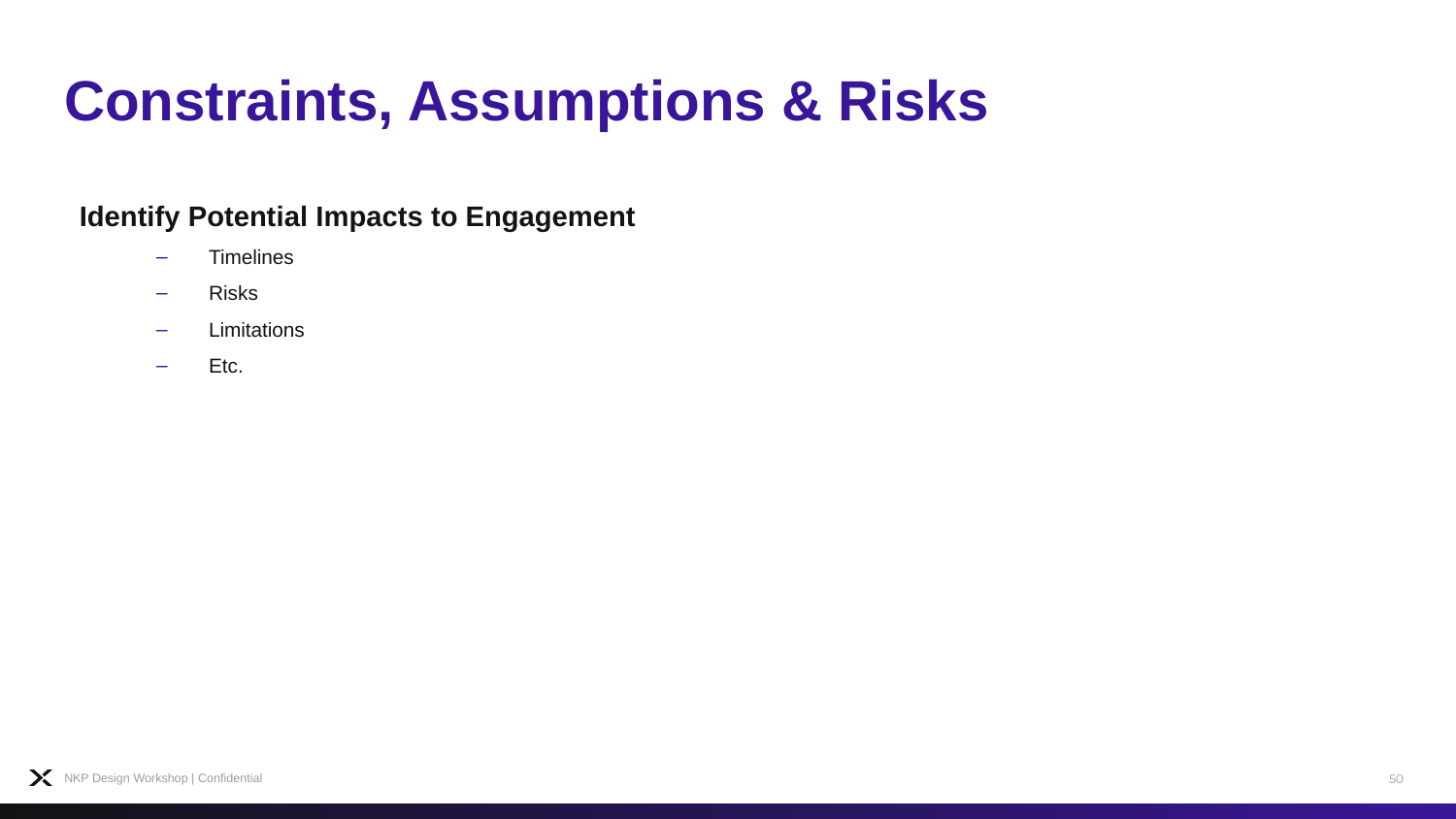

# Constraints, Assumptions & Risks
Identify Potential Impacts to Engagement
Timelines
Risks
Limitations
Etc.

NKP Design Workshop | Confidential
50